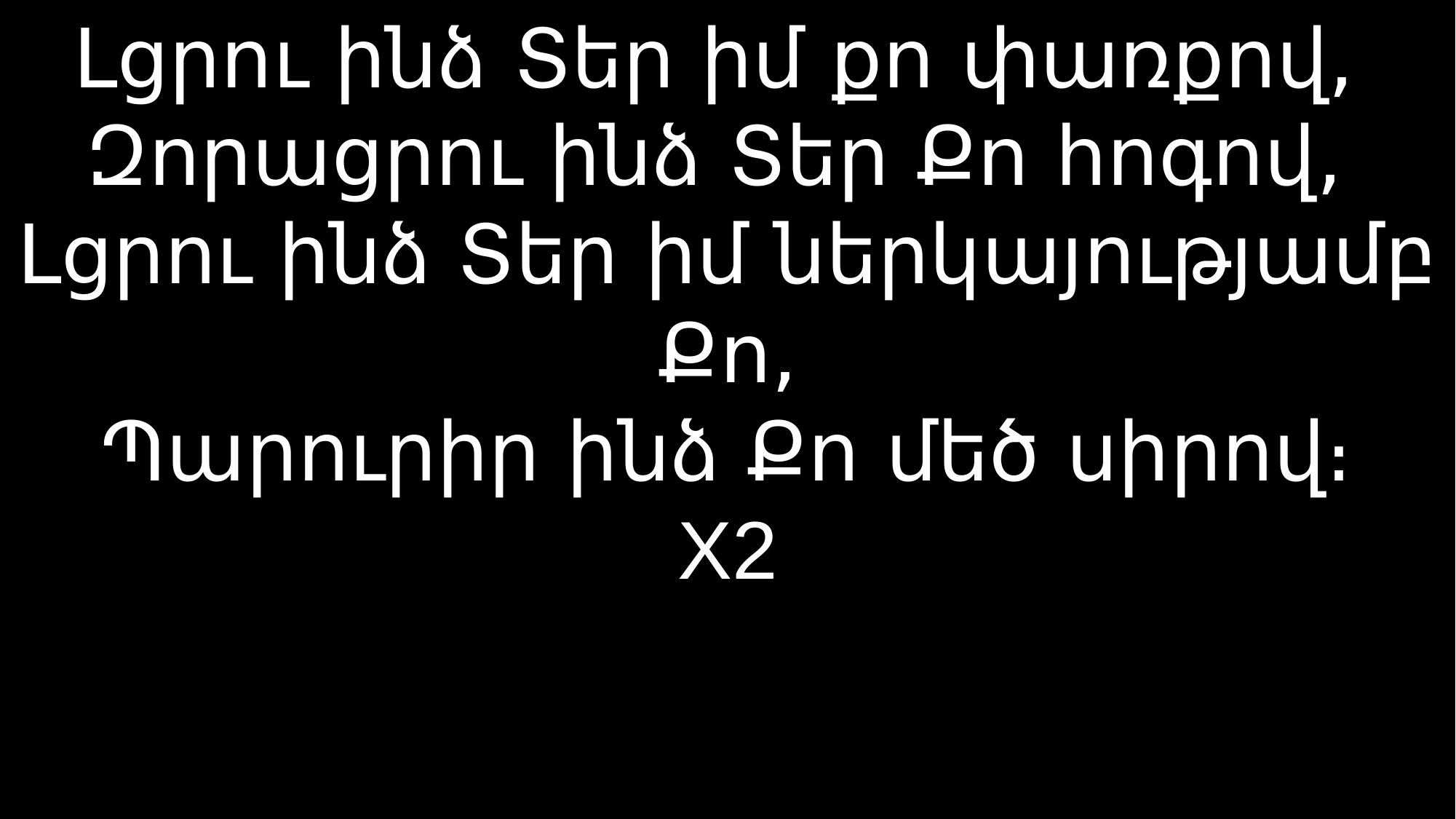

# Լցրու ինձ Տեր իմ քո փառքով, Զորացրու ինձ Տեր Քո հոգով, Լցրու ինձ Տեր իմ ներկայությամբ Քո, Պարուրիր ինձ Քո մեծ սիրով։ X2